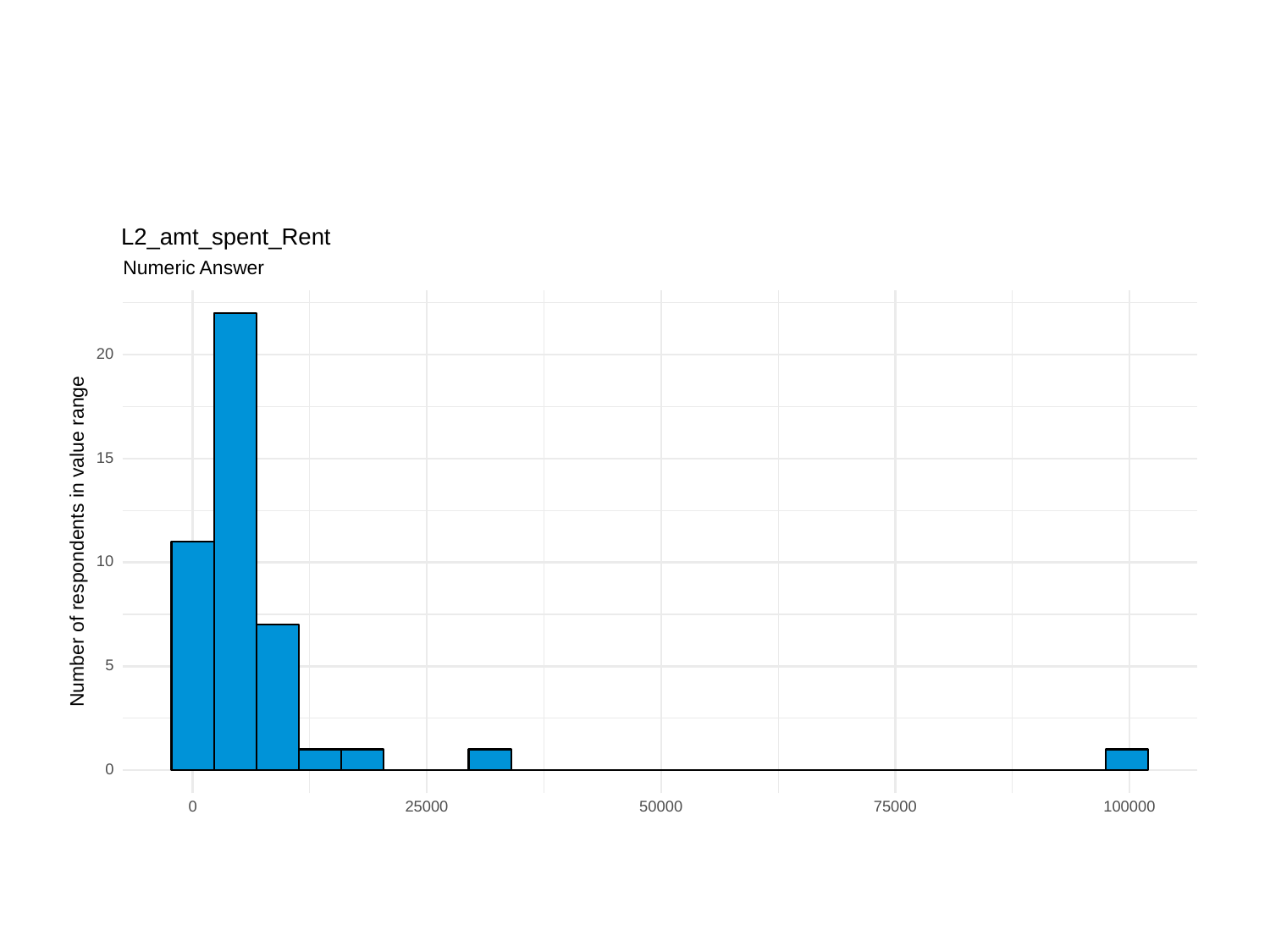

L2_amt_spent_Rent
Numeric Answer

20

15

Number of respondents in value range

10

5

0

0
25000
50000
75000
100000